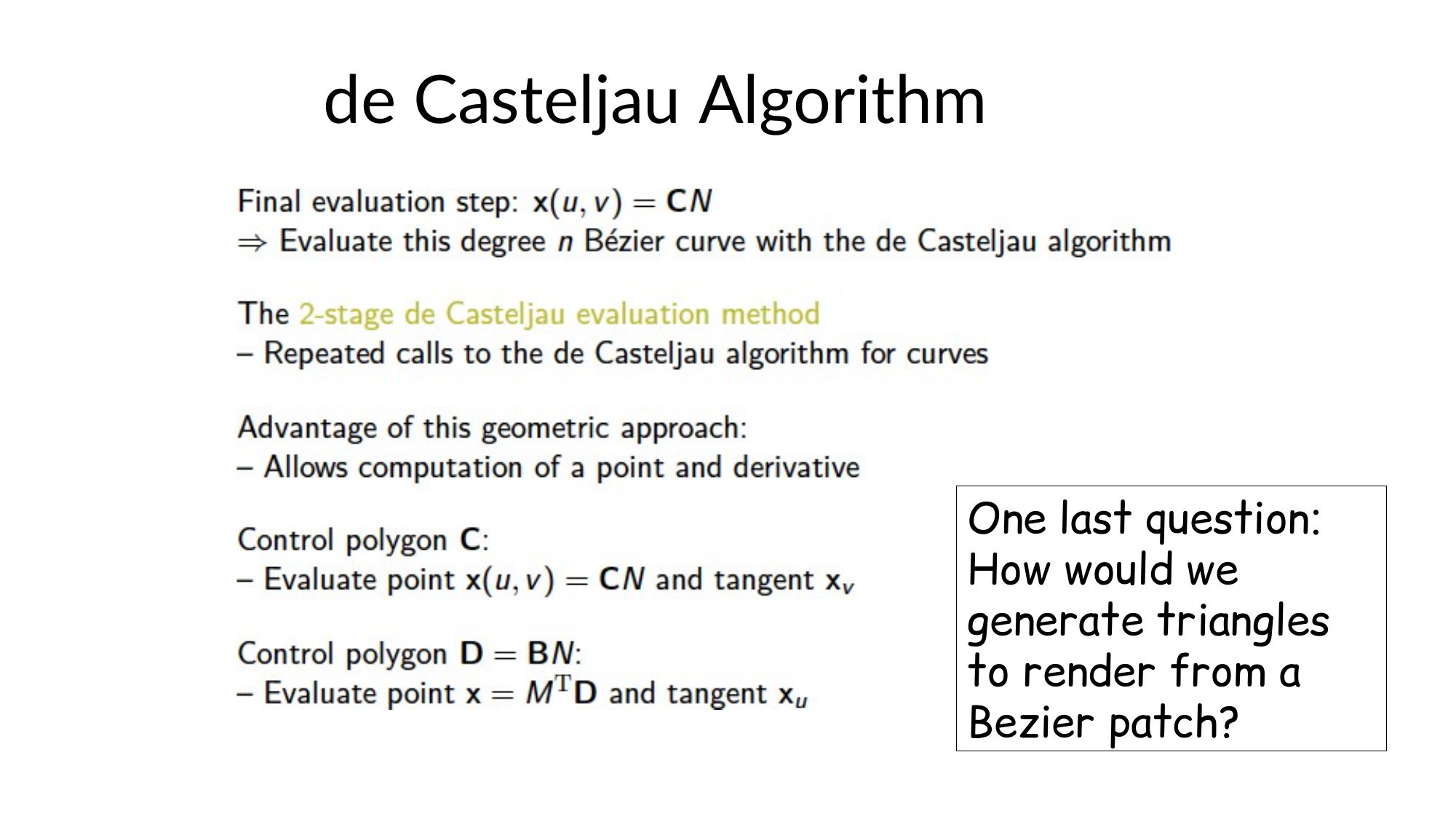

# de Casteljau Algorithm

One last question:
How would we generate triangles to render from a Bezier patch?